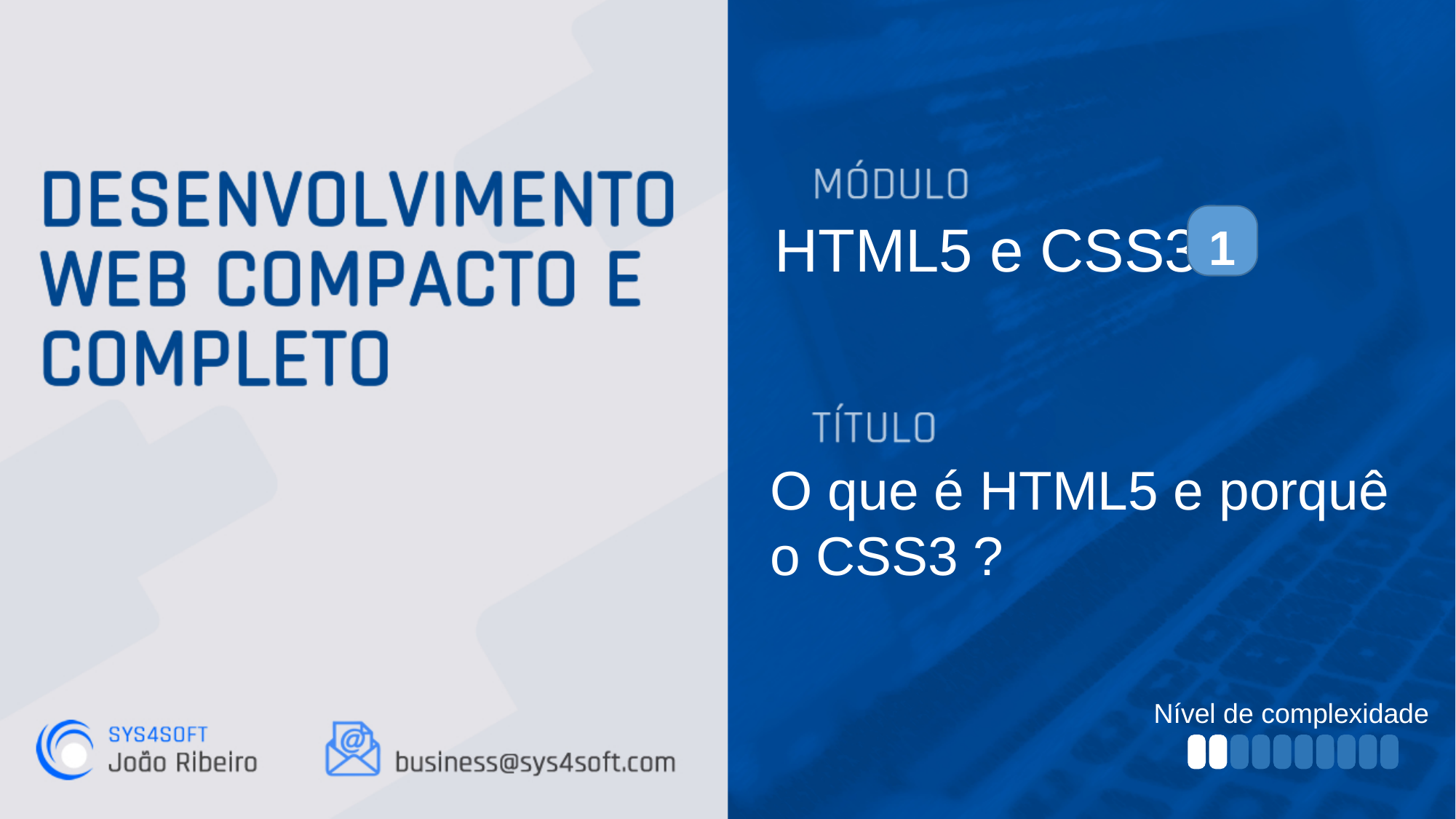

HTML5 e CSS3
1
O que é HTML5 e porquê
o CSS3 ?
Nível de complexidade